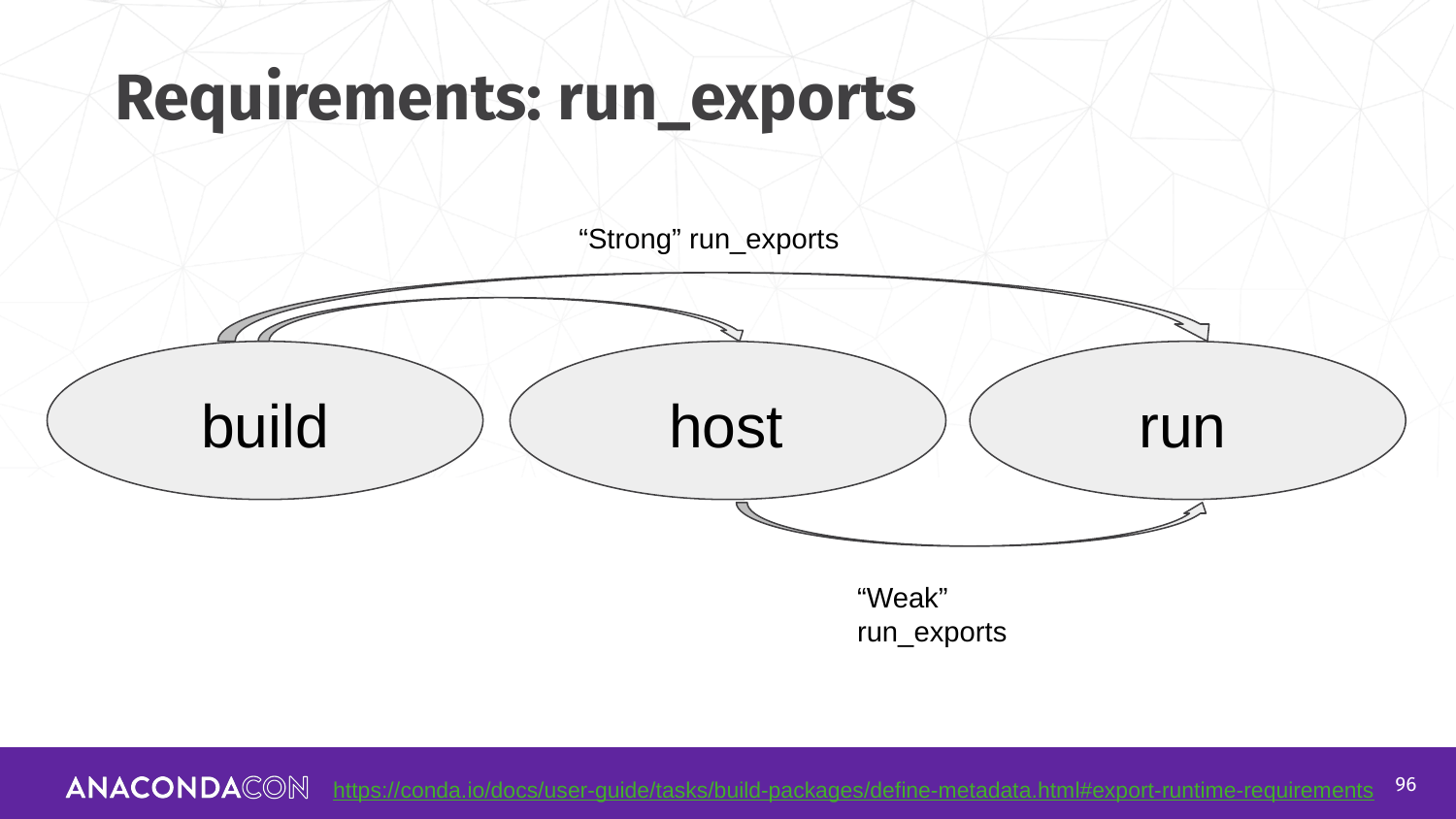

# Requirements: run_exports
“Strong” run_exports

build
host
run

“Weak” run_exports
96
https://conda.io/docs/user-guide/tasks/build-packages/define-metadata.html#export-runtime-requirements